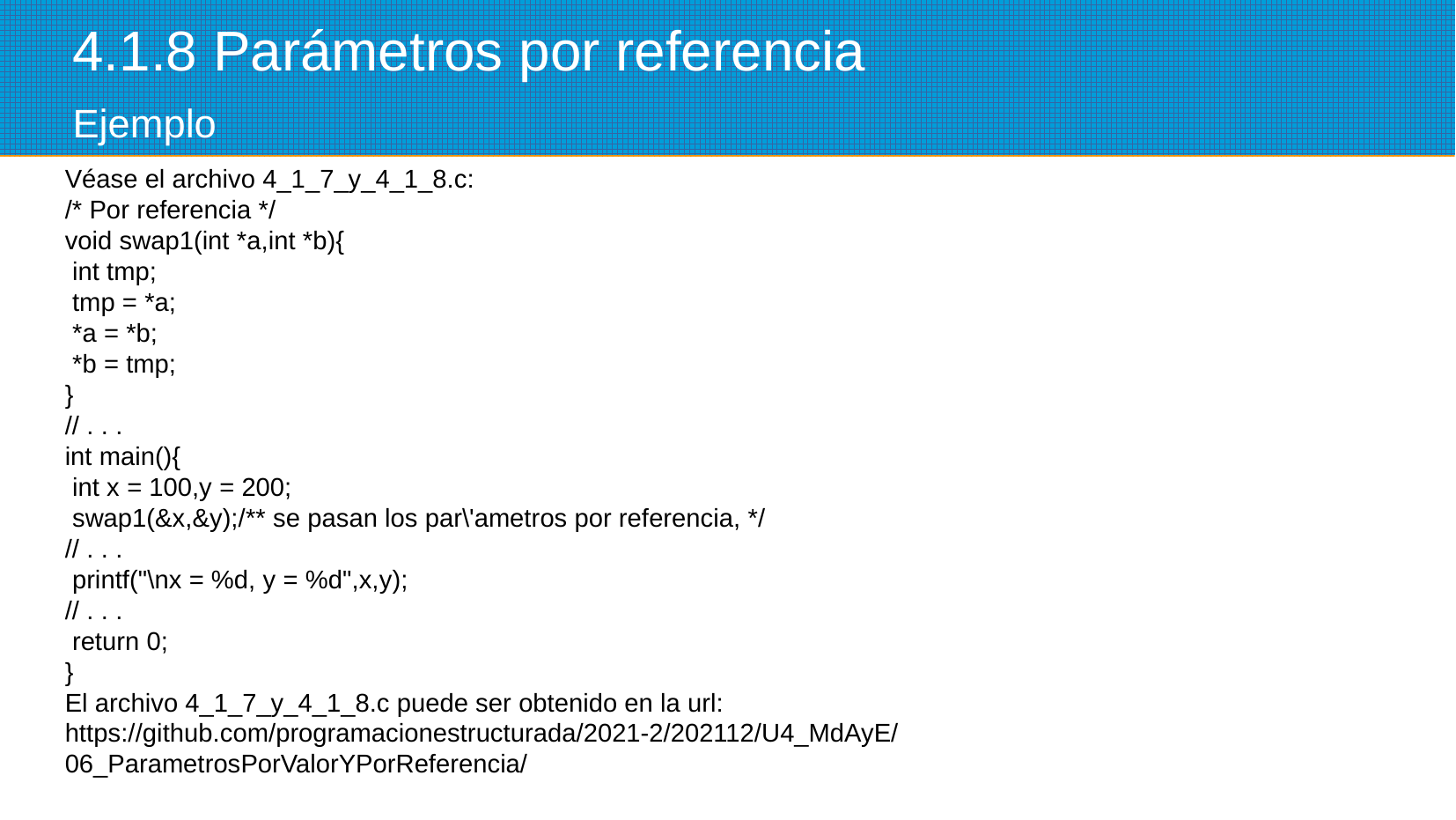

4.1.8 Parámetros por referencia
Ejemplo
Véase el archivo 4_1_7_y_4_1_8.c:
/* Por referencia */
void swap1(int *a,int *b){
 int tmp;
 tmp = *a;
 *a = *b;
 *b = tmp;
}
// . . .
int main(){
 int x = 100,y = 200;
 swap1(&x,&y);/** se pasan los par\'ametros por referencia, */
// . . .
 printf("\nx = %d, y = %d",x,y);
// . . .
 return 0;
}
El archivo 4_1_7_y_4_1_8.c puede ser obtenido en la url:
https://github.com/programacionestructurada/2021-2/202112/U4_MdAyE/06_ParametrosPorValorYPorReferencia/